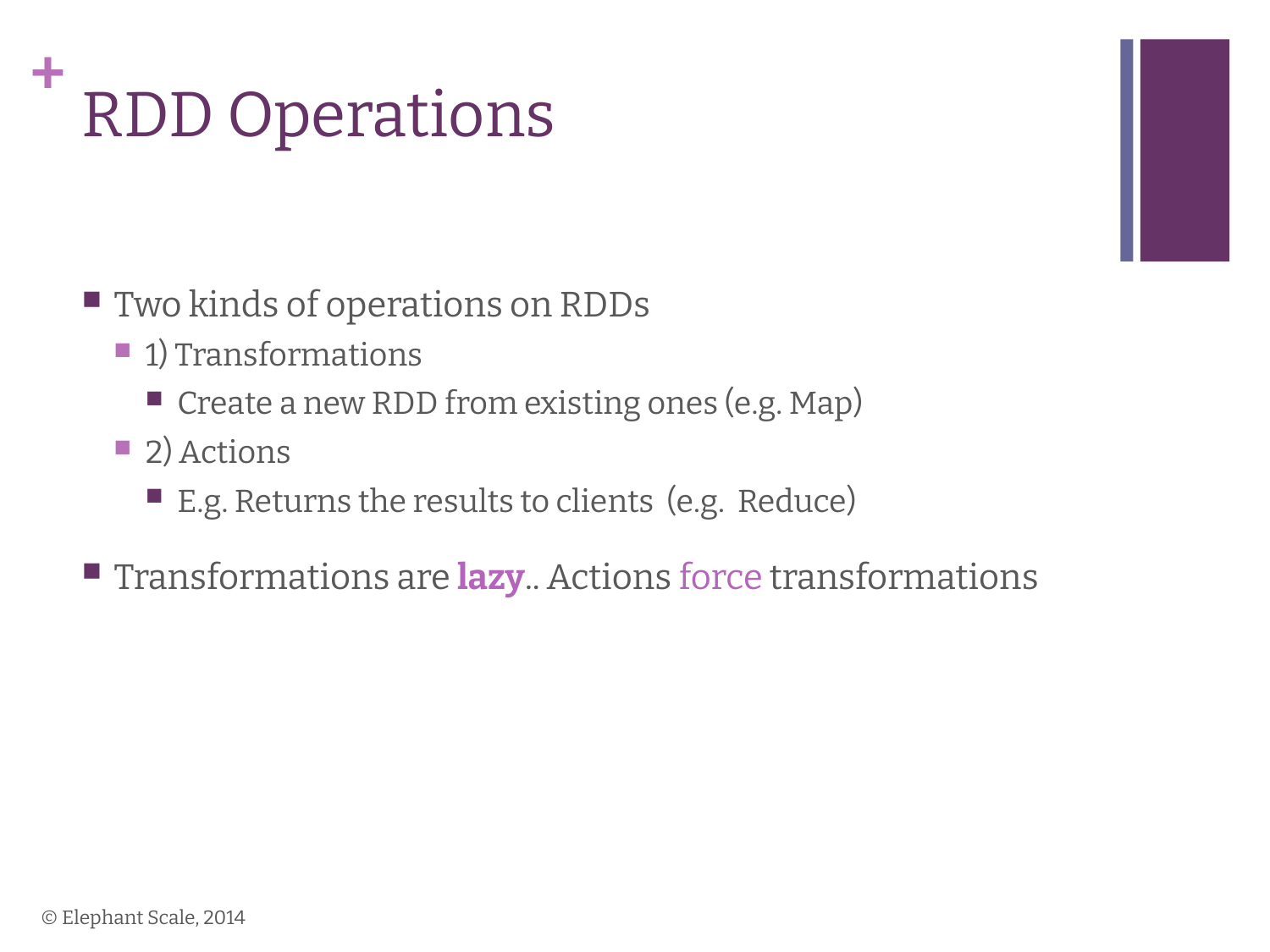

# RDD Operations
Two kinds of operations on RDDs
1) Transformations
Create a new RDD from existing ones (e.g. Map)
2) Actions
E.g. Returns the results to clients  (e.g.  Reduce)
Transformations are lazy.. Actions force transformations

© Elephant Scale, 2014